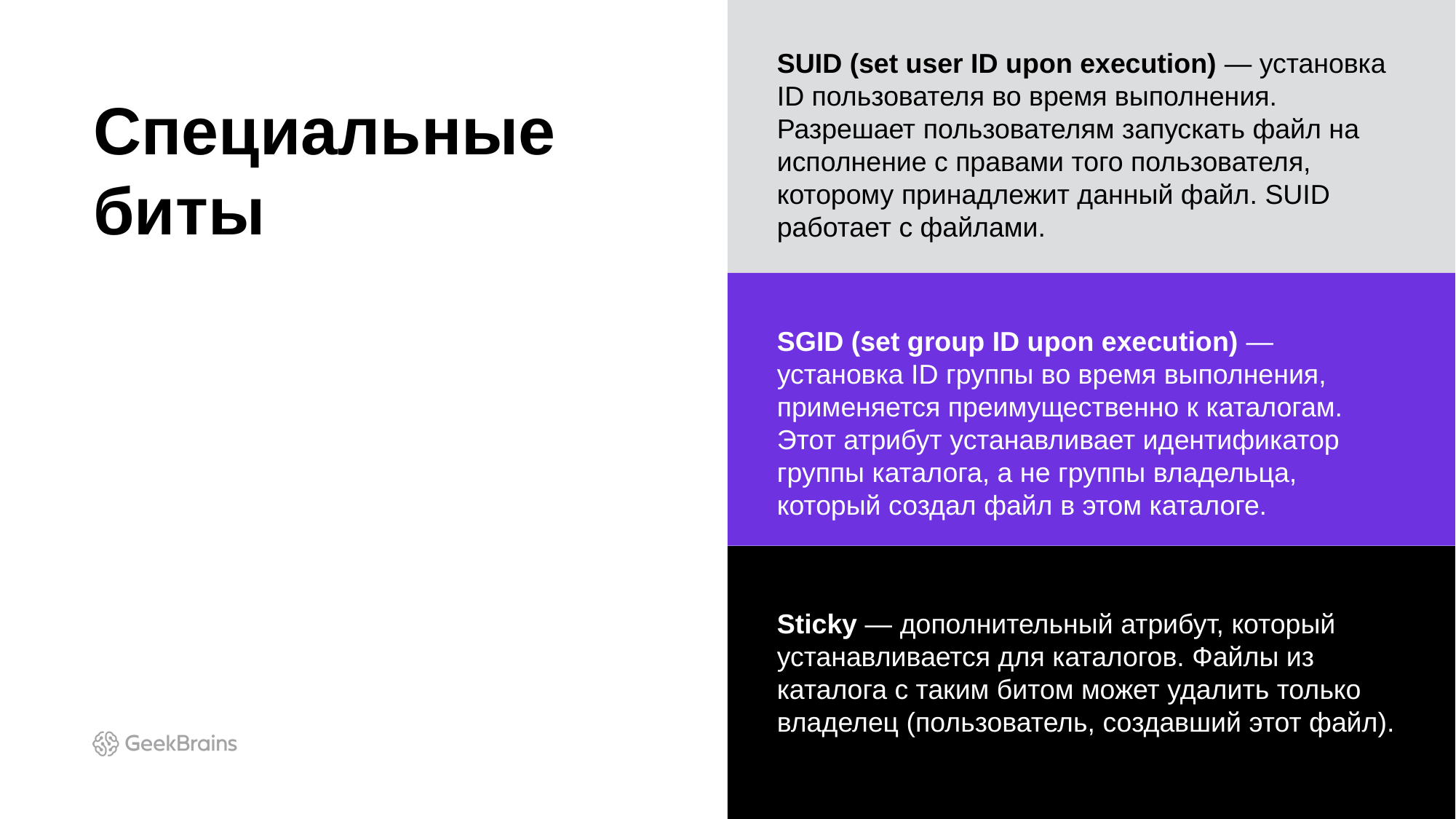

SUID (set user ID upon execution) — установка ID пользователя во время выполнения. Разрешает пользователям запускать файл на исполнение с правами того пользователя, которому принадлежит данный файл. SUID работает с файлами.
# Специальные биты
SGID (set group ID upon execution) — установка ID группы во время выполнения, применяется преимущественно к каталогам. Этот атрибут устанавливает идентификатор группы каталога, а не группы владельца, который создал файл в этом каталоге.
Sticky — дополнительный атрибут, который устанавливается для каталогов. Файлы из каталога с таким битом может удалить только владелец (пользователь, создавший этот файл).